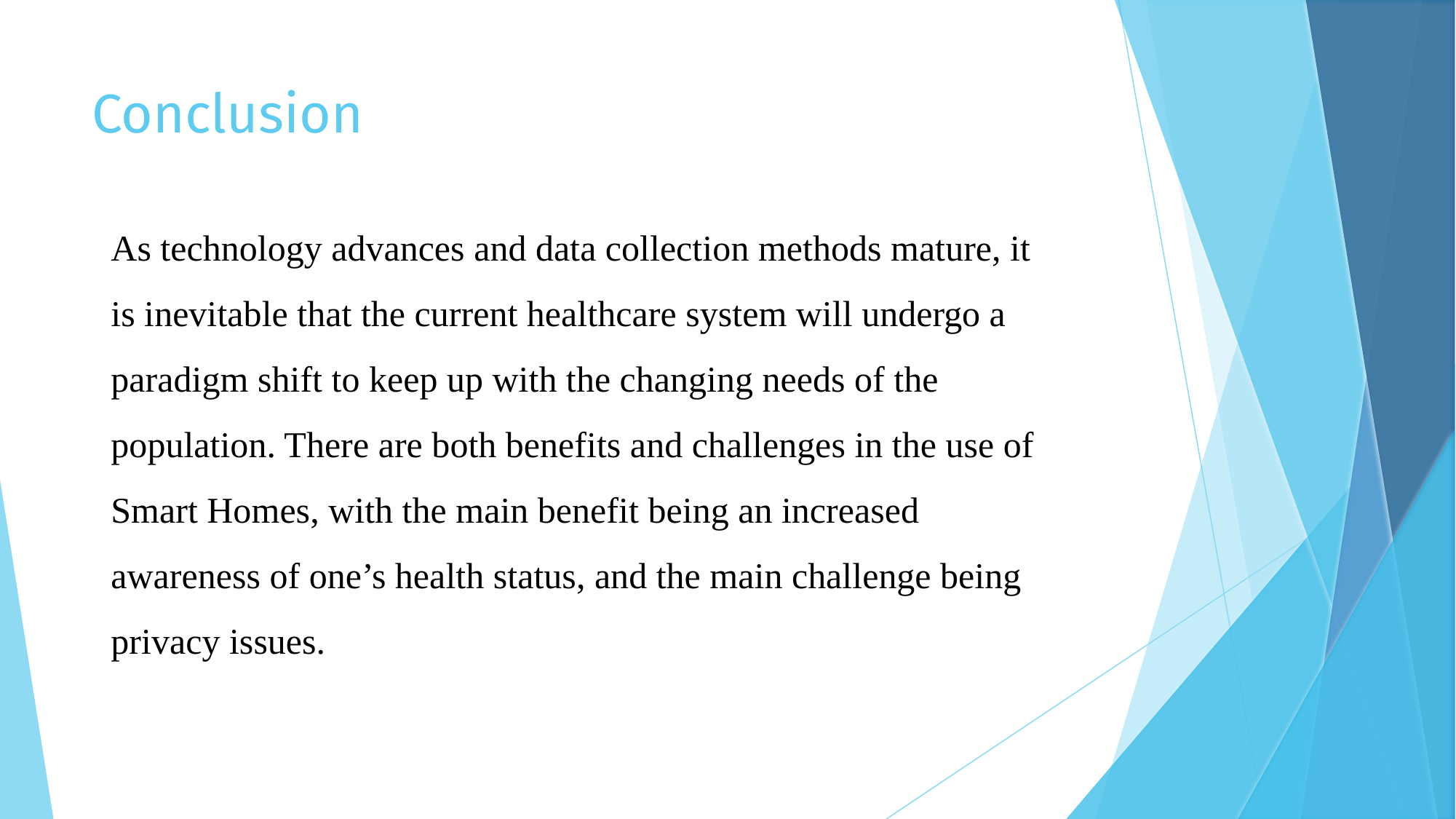

# Conclusion
As technology advances and data collection methods mature, it is inevitable that the current healthcare system will undergo a paradigm shift to keep up with the changing needs of the population. There are both benefits and challenges in the use of Smart Homes, with the main benefit being an increased awareness of one’s health status, and the main challenge being privacy issues.